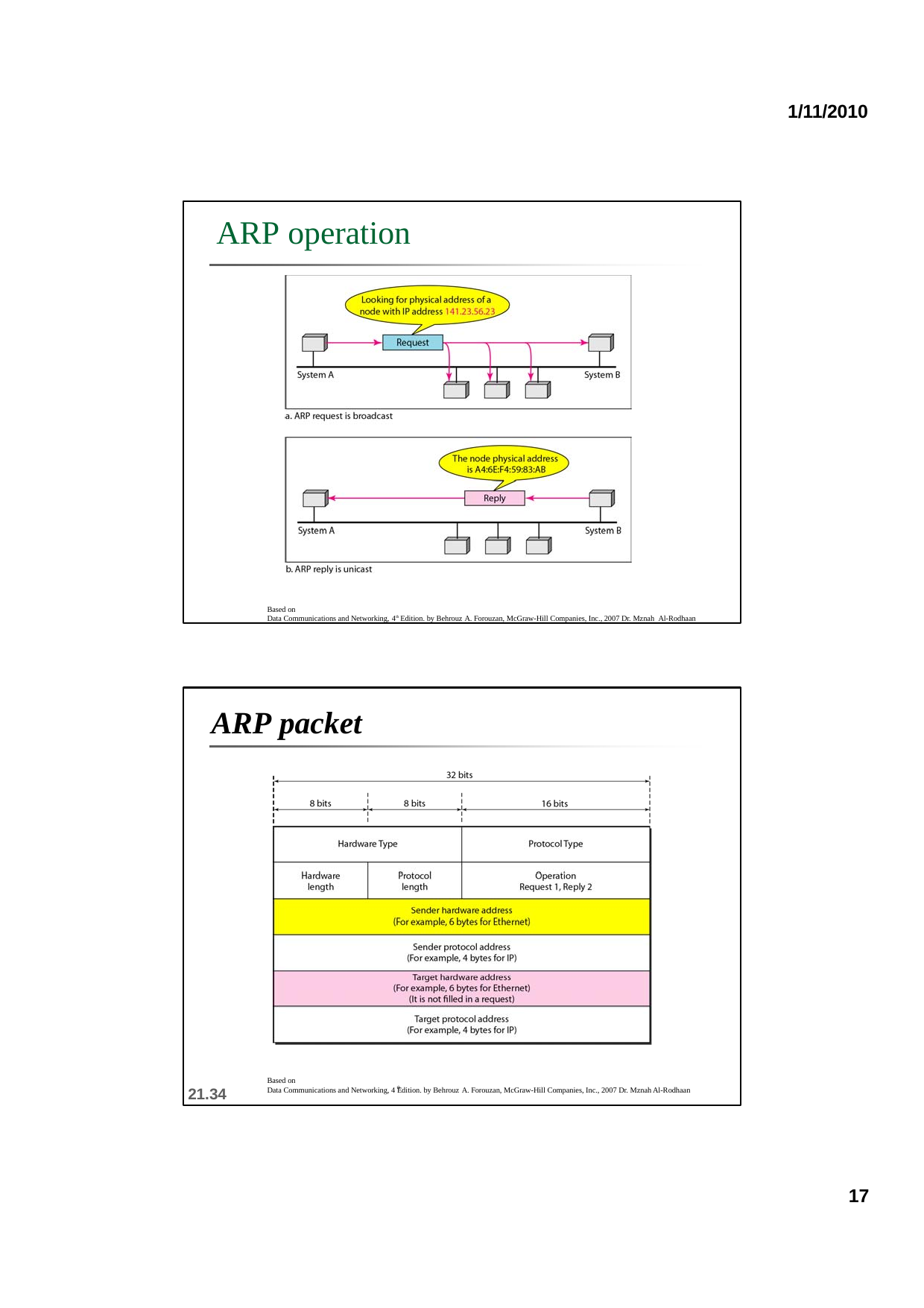

1/11/2010
ARP operation

Based on
Data Communications and Networking, 4th Edition. by Behrouz A. Forouzan, McGraw-Hill Companies, Inc., 2007 Dr. Mznah Al-Rodhaan

ARP packet

Based on
th
21.34
Data Communications and Networking, 4 Edition. by Behrouz A. Forouzan, McGraw-Hill Companies, Inc., 2007 Dr. Mznah Al-Rodhaan
17